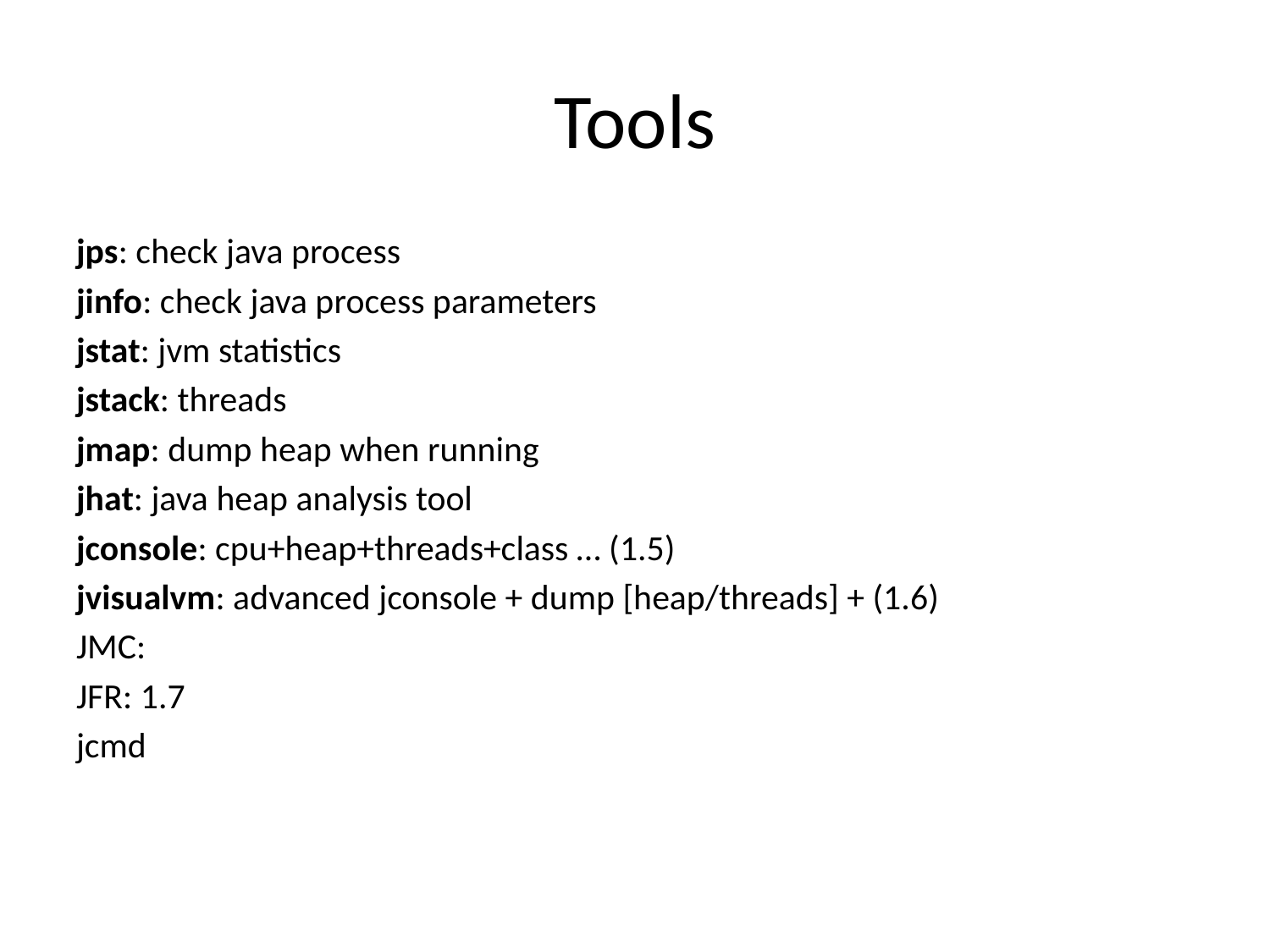

# Tools
jps: check java process
jinfo: check java process parameters
jstat: jvm statistics
jstack: threads
jmap: dump heap when running
jhat: java heap analysis tool
jconsole: cpu+heap+threads+class … (1.5)
jvisualvm: advanced jconsole + dump [heap/threads] + (1.6)
JMC:
JFR: 1.7
jcmd